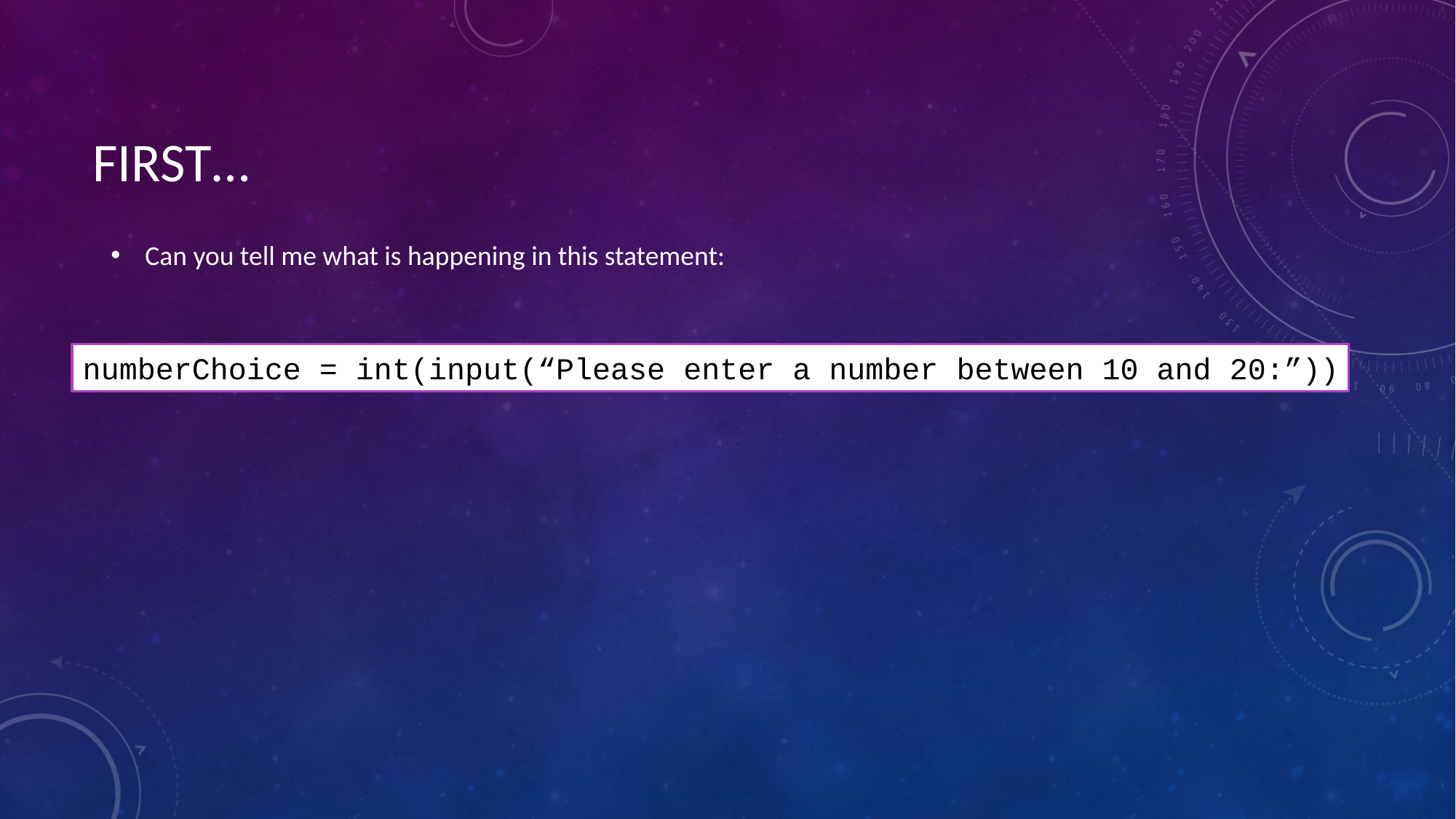

# First…
Can you tell me what is happening in this statement:
numberChoice = int(input(“Please enter a number between 10 and 20:”))